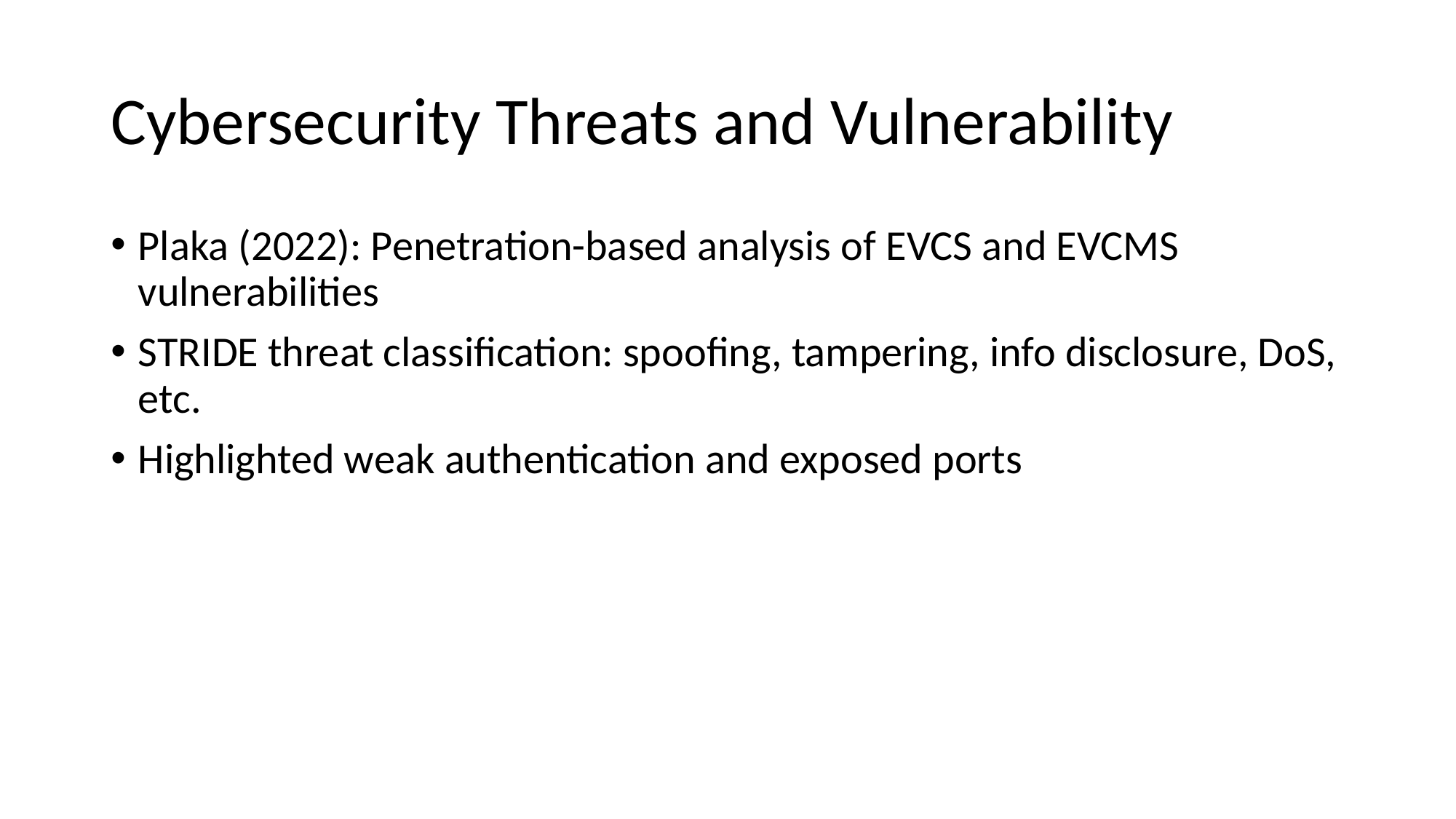

# Cybersecurity Threats and Vulnerability
Plaka (2022): Penetration-based analysis of EVCS and EVCMS vulnerabilities
STRIDE threat classification: spoofing, tampering, info disclosure, DoS, etc.
Highlighted weak authentication and exposed ports